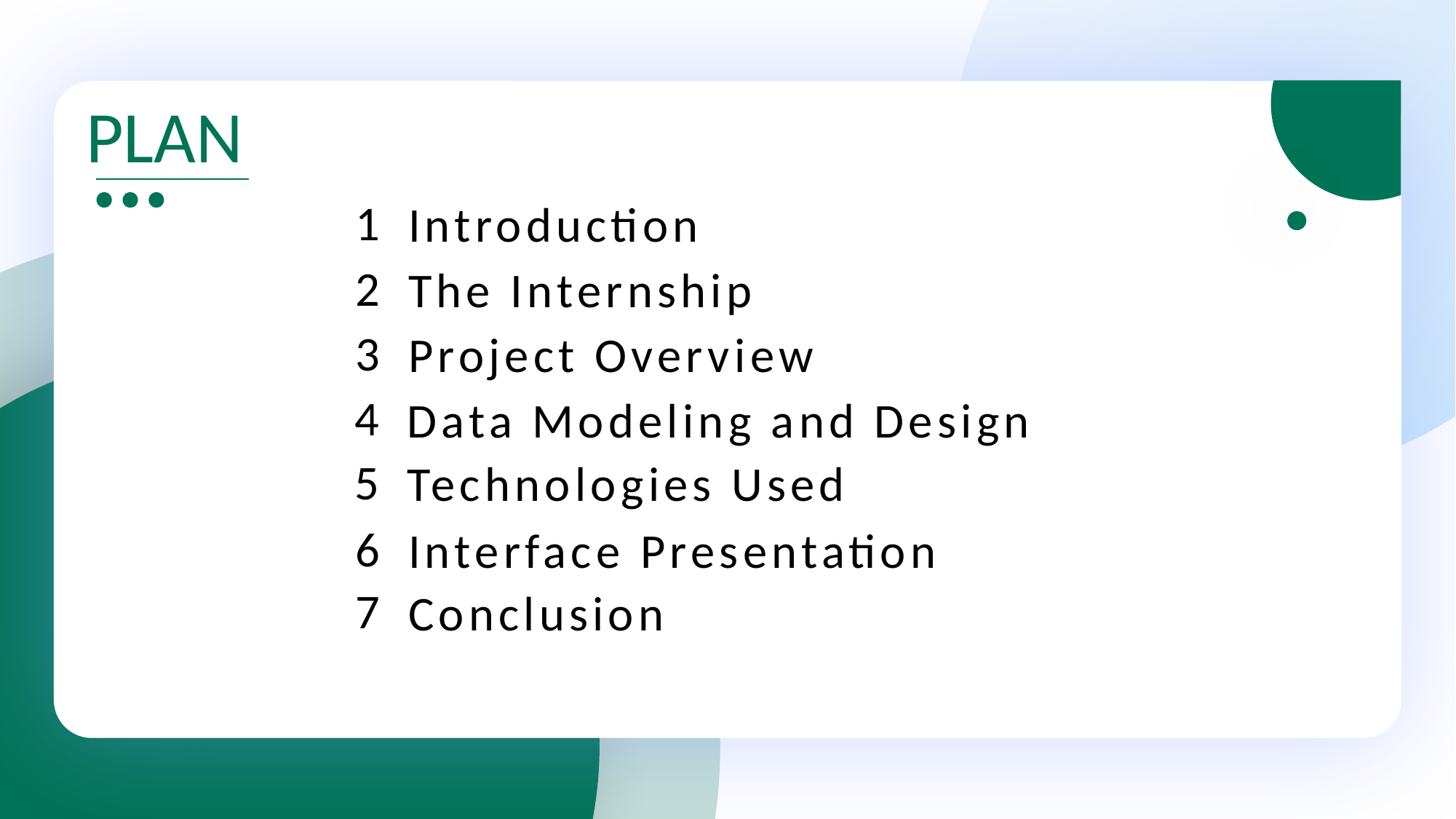

PLAN

1
Introduction
2
The Internship
3
Project Overview
4
Data Modeling and Design
5
Technologies Used
6
Interface Presentation
7
Conclusion